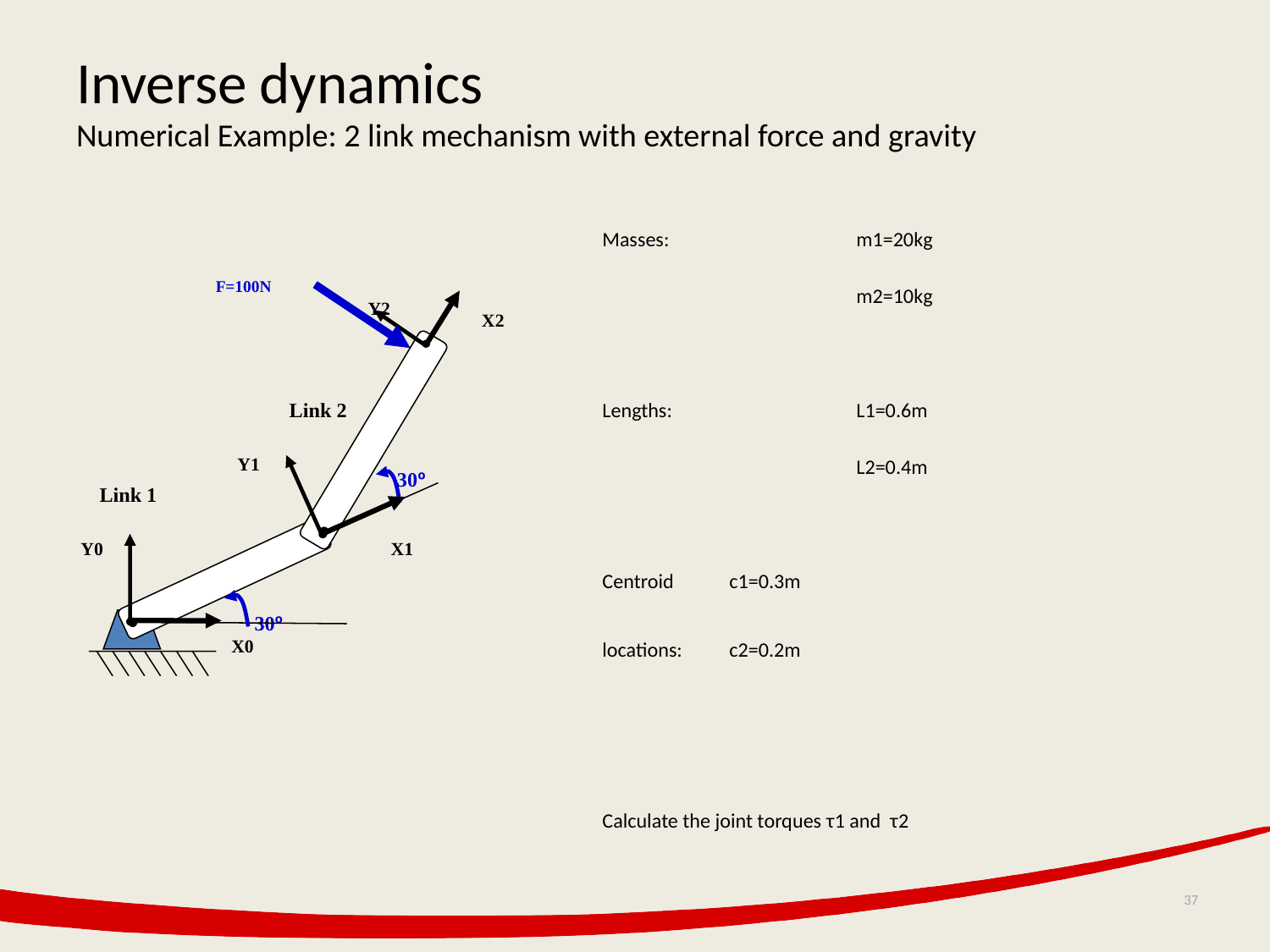

# Inverse dynamics Numerical Example: 2 link mechanism with external force and gravity
Masses:		m1=20kg
		m2=10kg

Lengths:		L1=0.6m
		L2=0.4m

Centroid 	c1=0.3m
locations:	c2=0.2m

Calculate the joint torques τ1 and  τ2
F=100N
Y2

X2

Link 2

Y1

X1

30º
Link 1

Y0

X0

30º